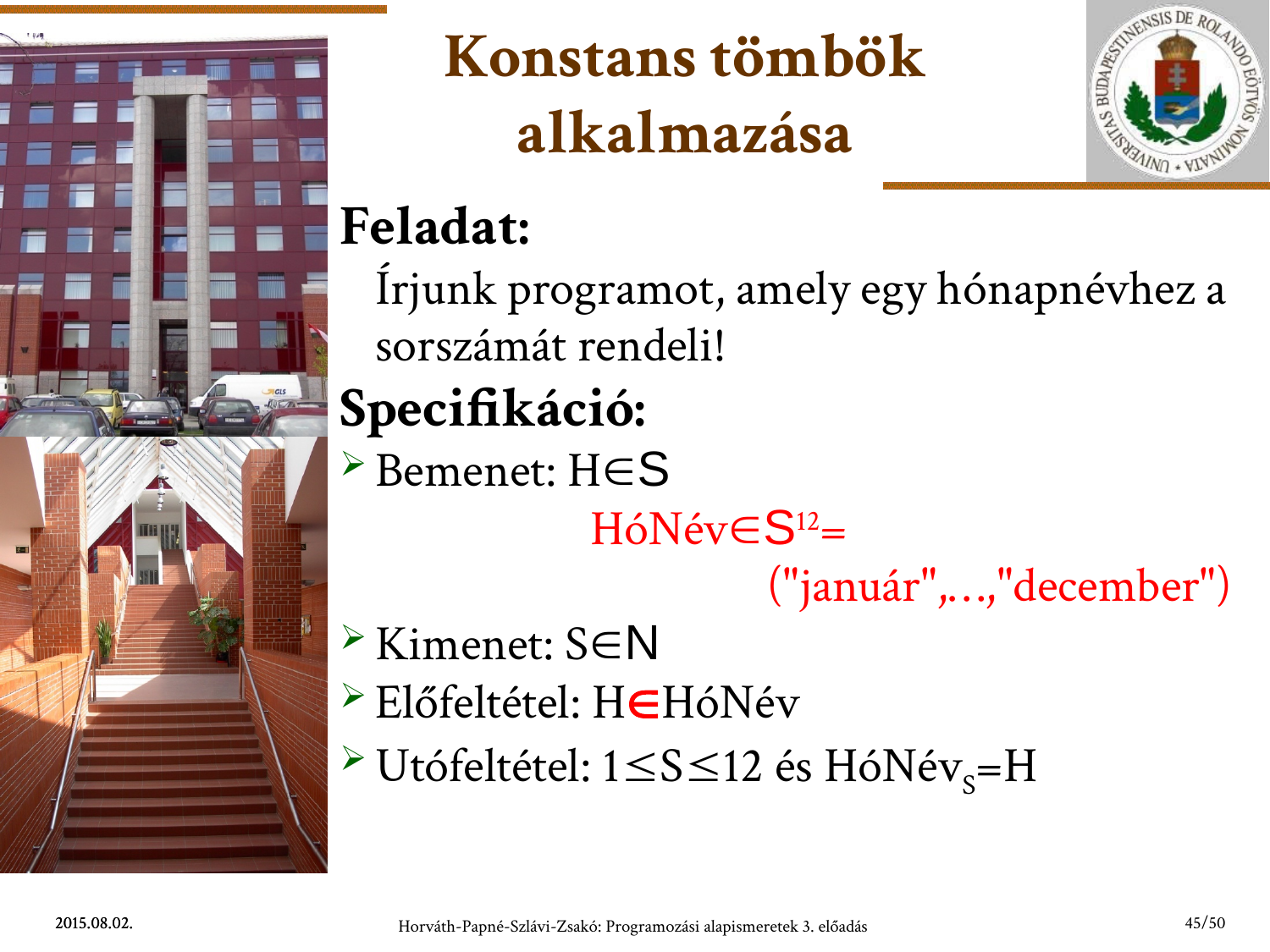

Konstans tömbök alkalmazása
Feladat:
	Írjunk programot, amely egy hónapnévhez a sorszámát rendeli!
Specifikáció:
Bemenet: H∈S
	 	        HóNév∈S12=
			 ("január",…,"december")
Kimenet: S∈N
Előfeltétel: H∈HóNév
Utófeltétel: 1≤S≤12 és HóNévS=H
2015.08.02.
2015.08.02.
45/50
Horváth-Papné-Szlávi-Zsakó: Programozási alapismeretek 3. előadás